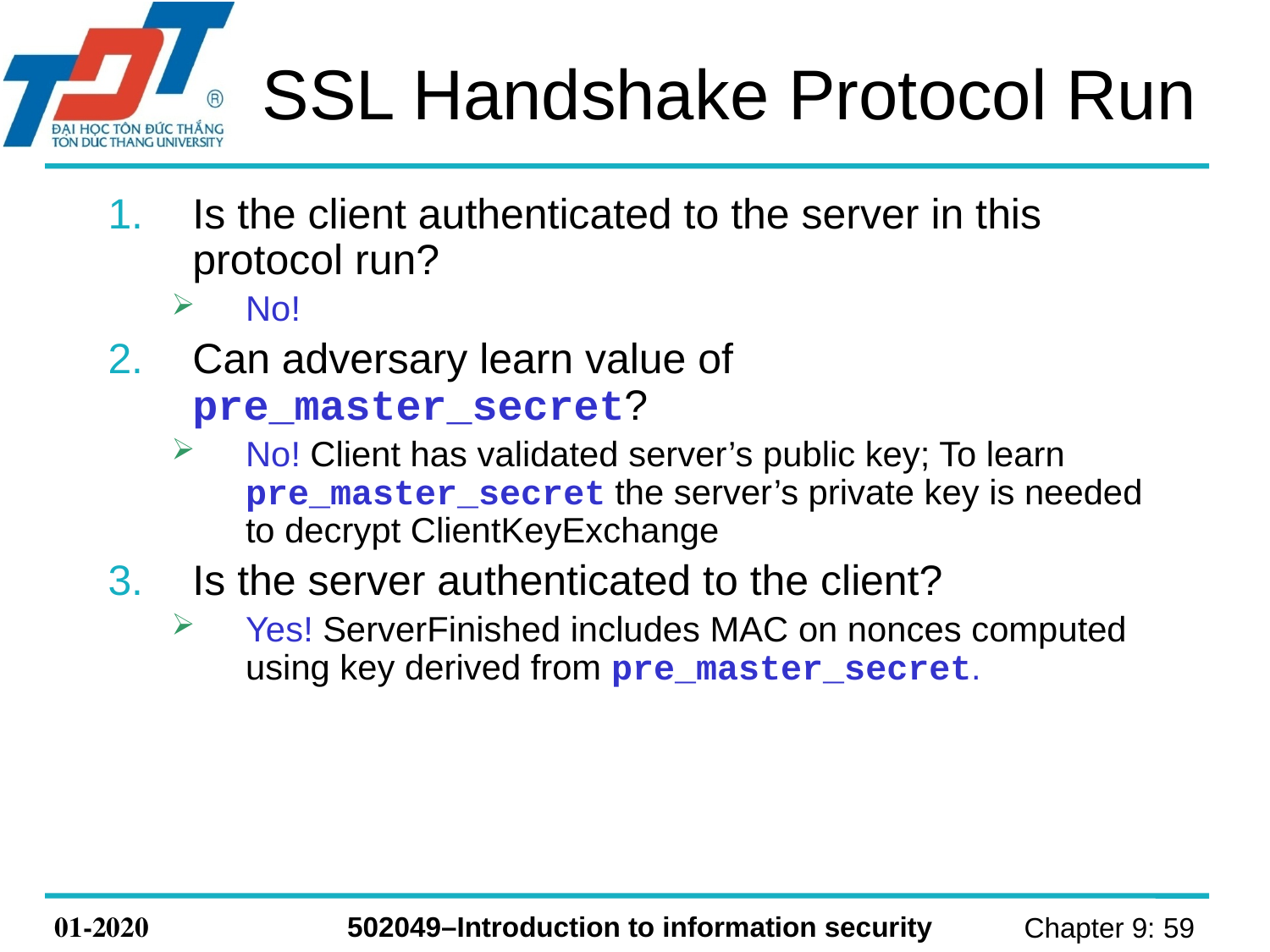

# SSL Handshake Protocol Run
Is the client authenticated to the server in this protocol run?
No!
Can adversary learn value of pre_master_secret?
No! Client has validated server’s public key; To learn pre_master_secret the server’s private key is needed to decrypt ClientKeyExchange
Is the server authenticated to the client?
Yes! ServerFinished includes MAC on nonces computed using key derived from pre_master_secret.